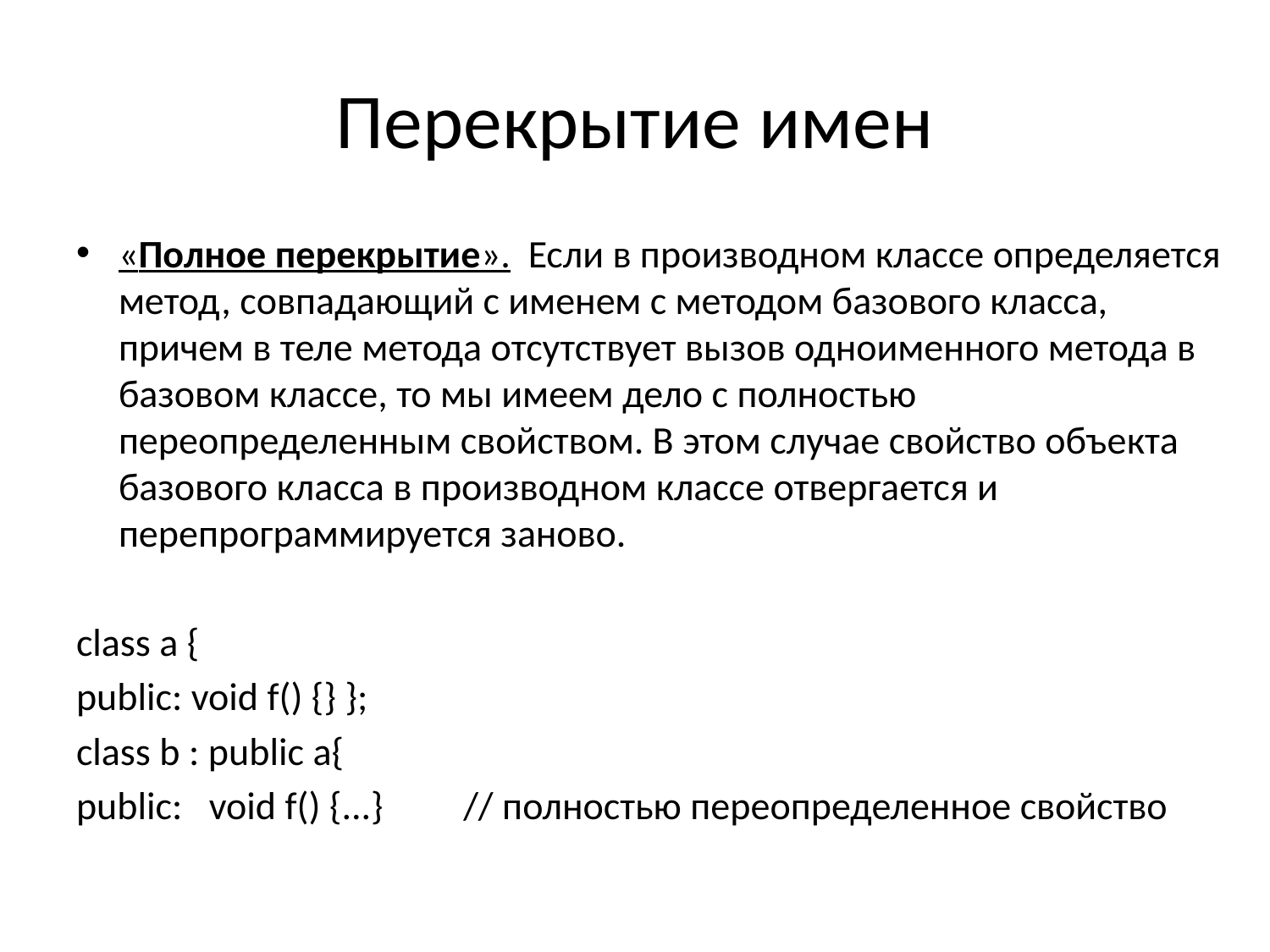

# Перекрытие имен
«Полное перекрытие».  Если в производном классе определяется метод, совпадающий с именем с методом базового класса, причем в теле метода отсутствует вызов одноименного метода в базовом классе, то мы имеем дело с полностью переопределенным свойством. В этом случае свойство объекта базового класса в производном классе отвергается и перепрограммируется заново.

class a {
public: void f() {} };
class b : public a{
public:   void f() {...}         // полностью переопределенное свойство